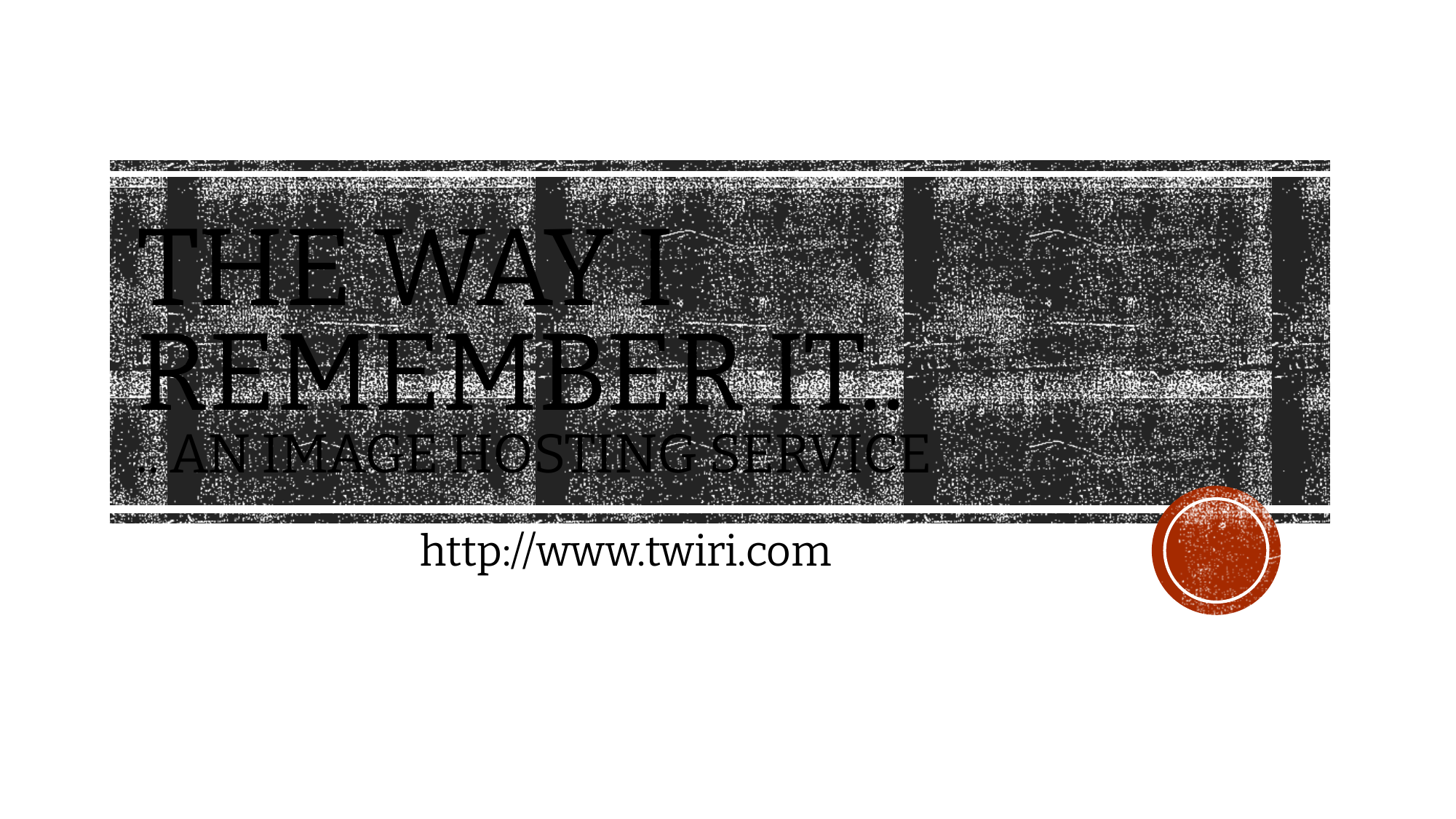

# The Way I Remember it.. .. An Image hosting service
http://www.twiri.com